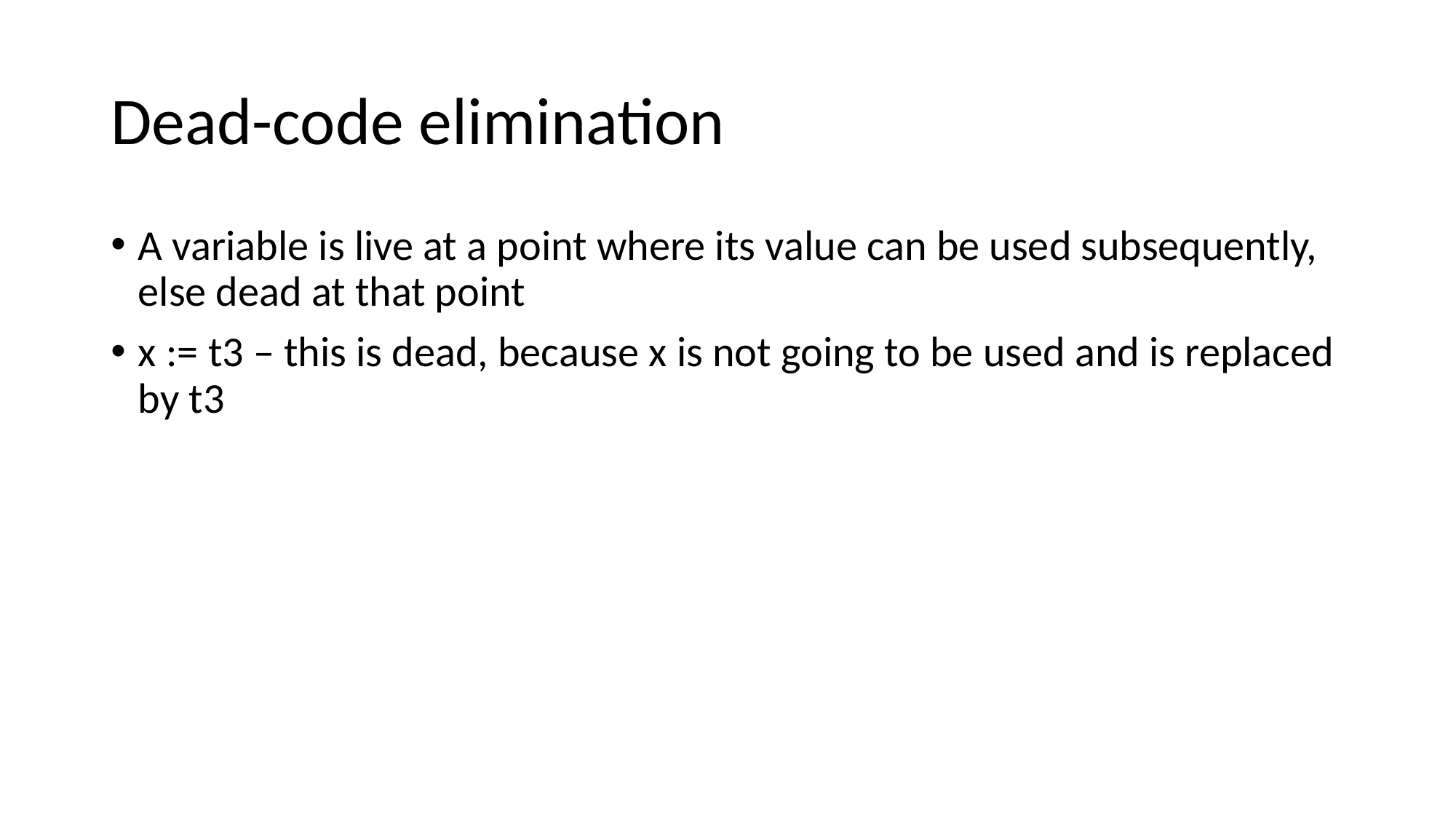

# Dead-code elimination
A variable is live at a point where its value can be used subsequently, else dead at that point
x := t3 – this is dead, because x is not going to be used and is replaced by t3